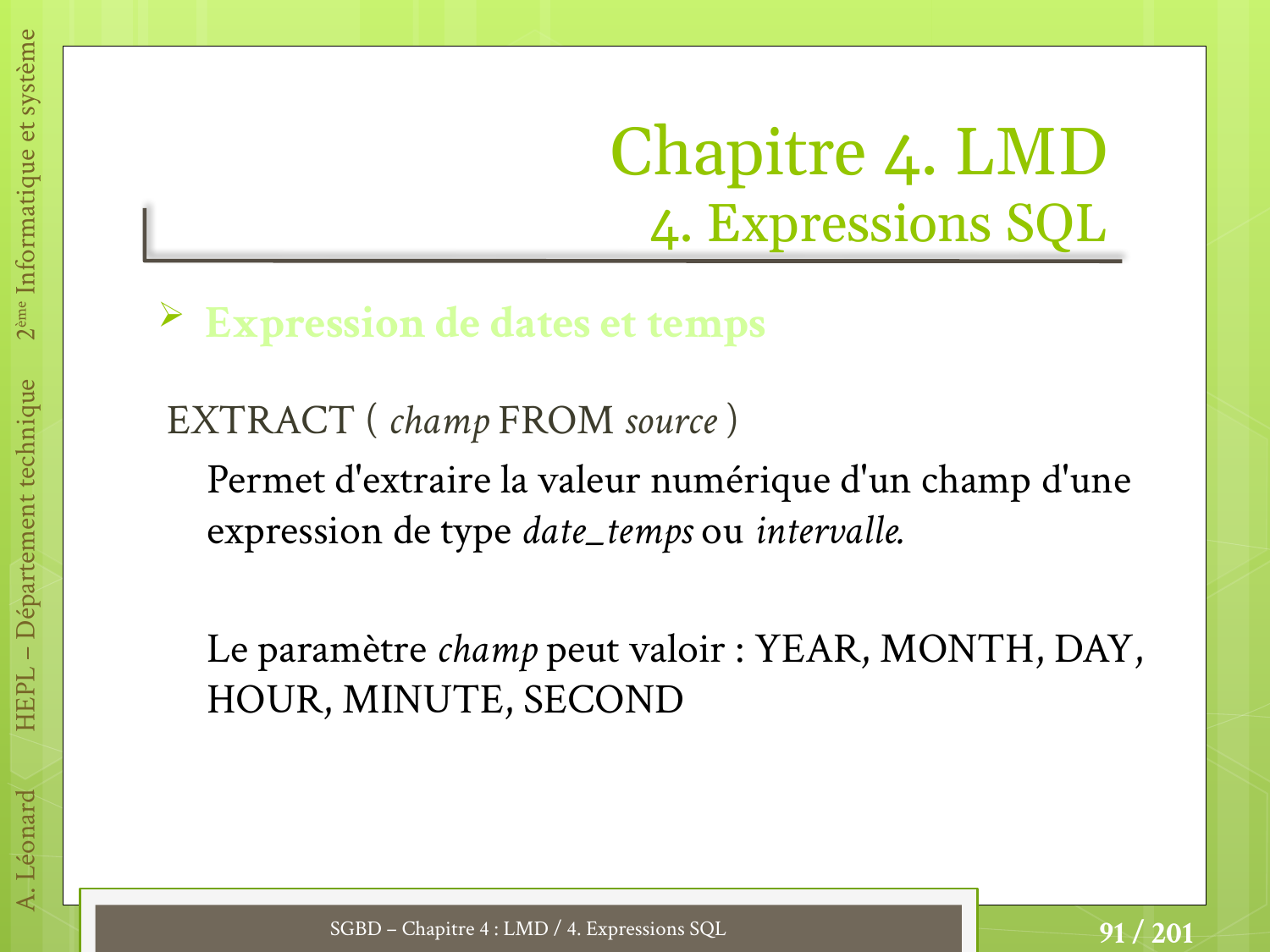

# Chapitre 4. LMD 4. Expressions SQL
Expression de dates et temps

EXTRACT ( champ FROM source )
Permet d'extraire la valeur numérique d'un champ d'une expression de type date_temps ou intervalle.

Le paramètre champ peut valoir : YEAR, MONTH, DAY, HOUR, MINUTE, SECOND
SGBD – Chapitre 4 : LMD / 4. Expressions SQL